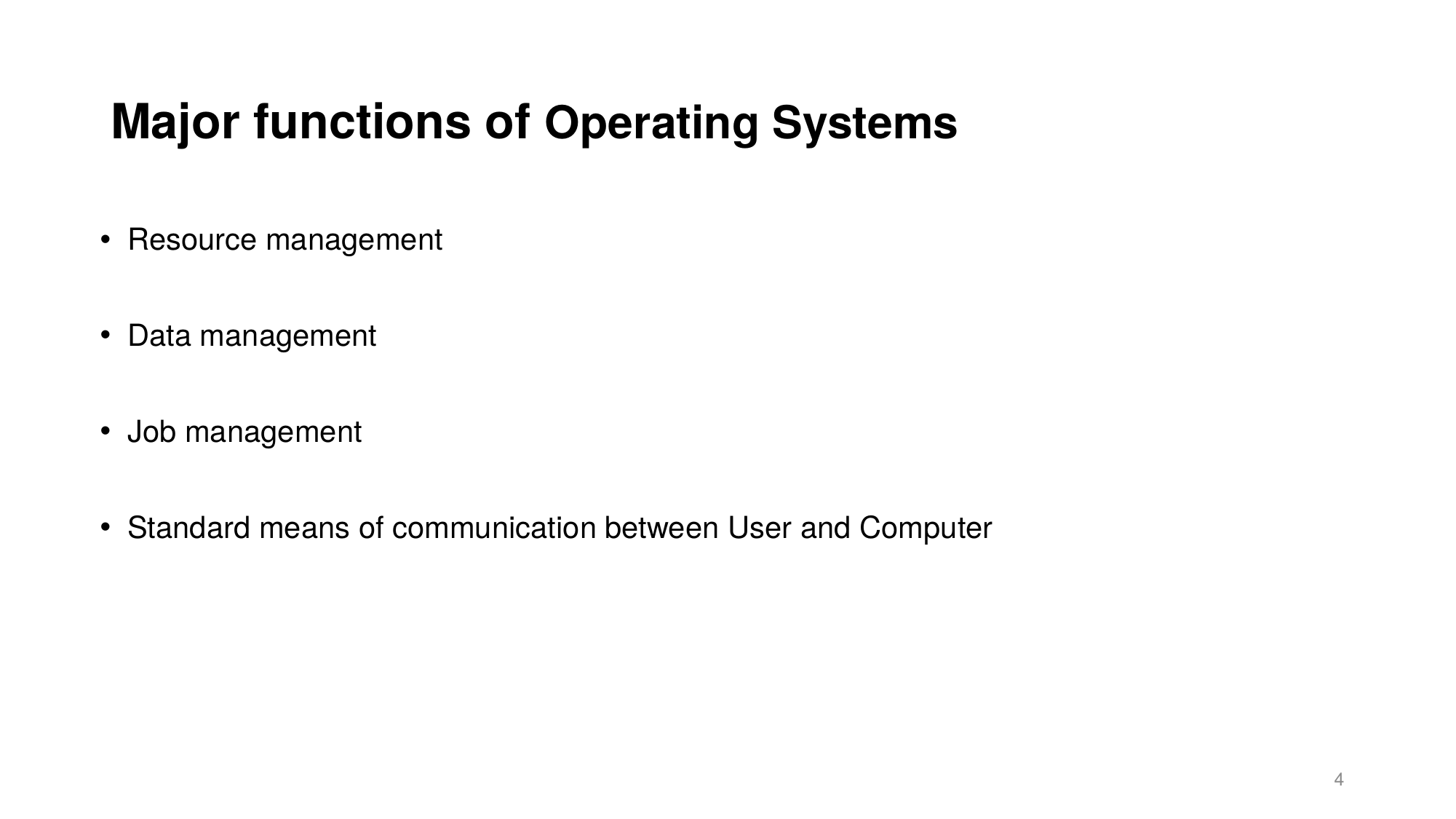

# Major functions of Operating Systems
Resource management

Data management

Job management

Standard means of communication between User and Computer
4